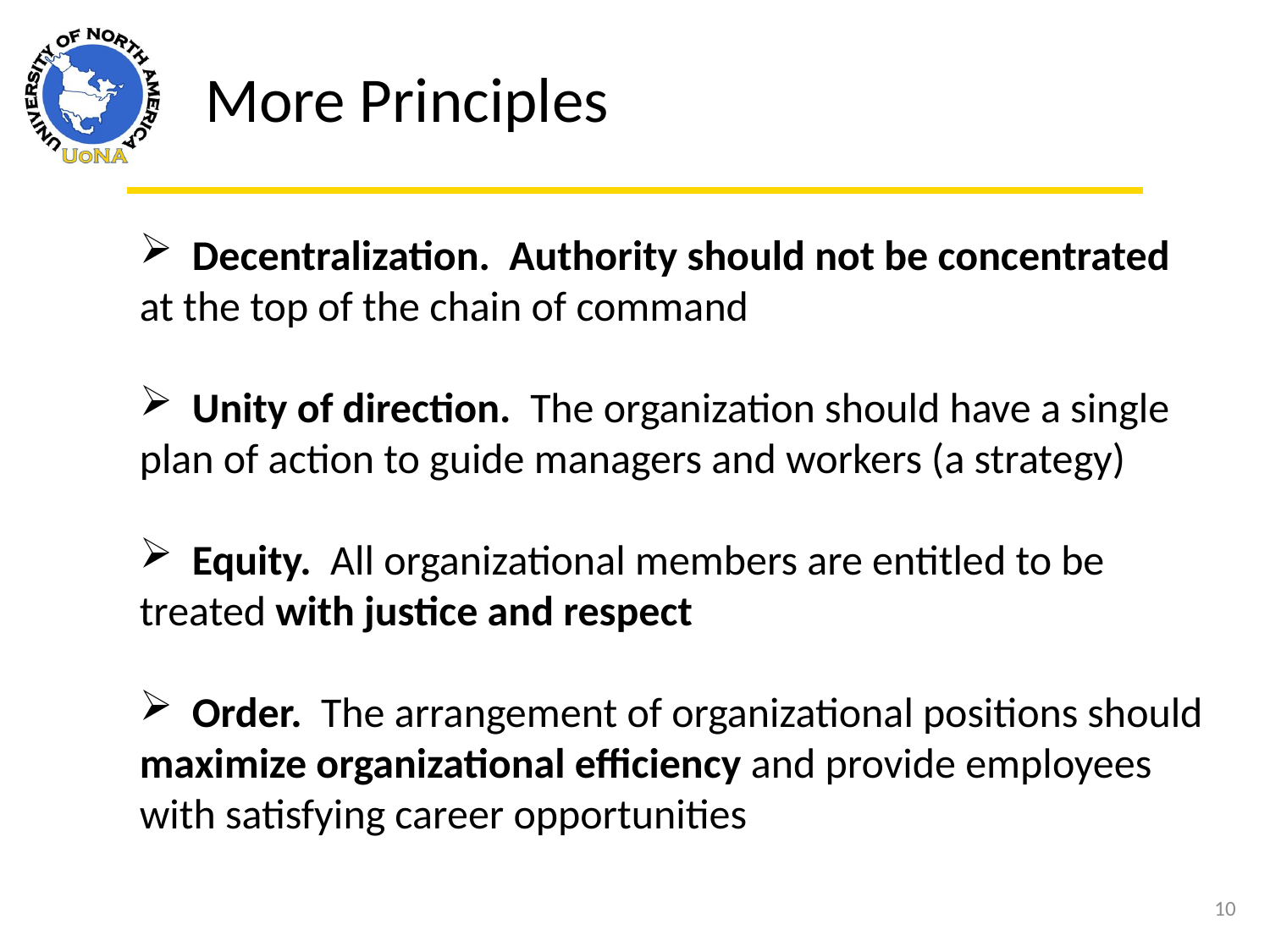

More Principles
  Decentralization.  Authority should not be concentrated at the top of the chain of command

  Unity of direction.  The organization should have a single plan of action to guide managers and workers (a strategy)

  Equity.  All organizational members are entitled to be treated with justice and respect

  Order.  The arrangement of organizational positions should maximize organizational efficiency and provide employees with satisfying career opportunities
10